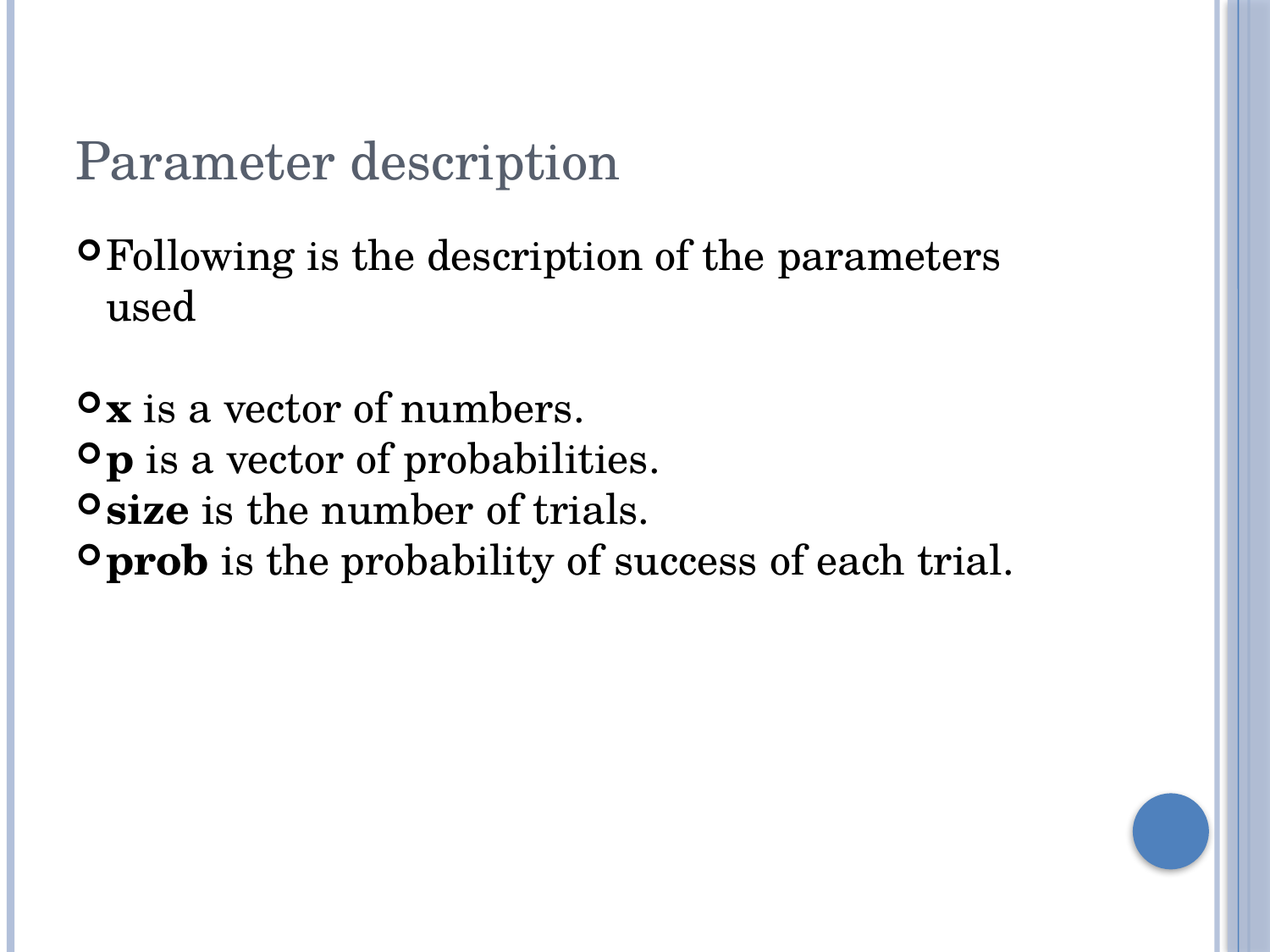

Parameter description
Following is the description of the parameters used

x is a vector of numbers.
p is a vector of probabilities.
size is the number of trials.
prob is the probability of success of each trial.